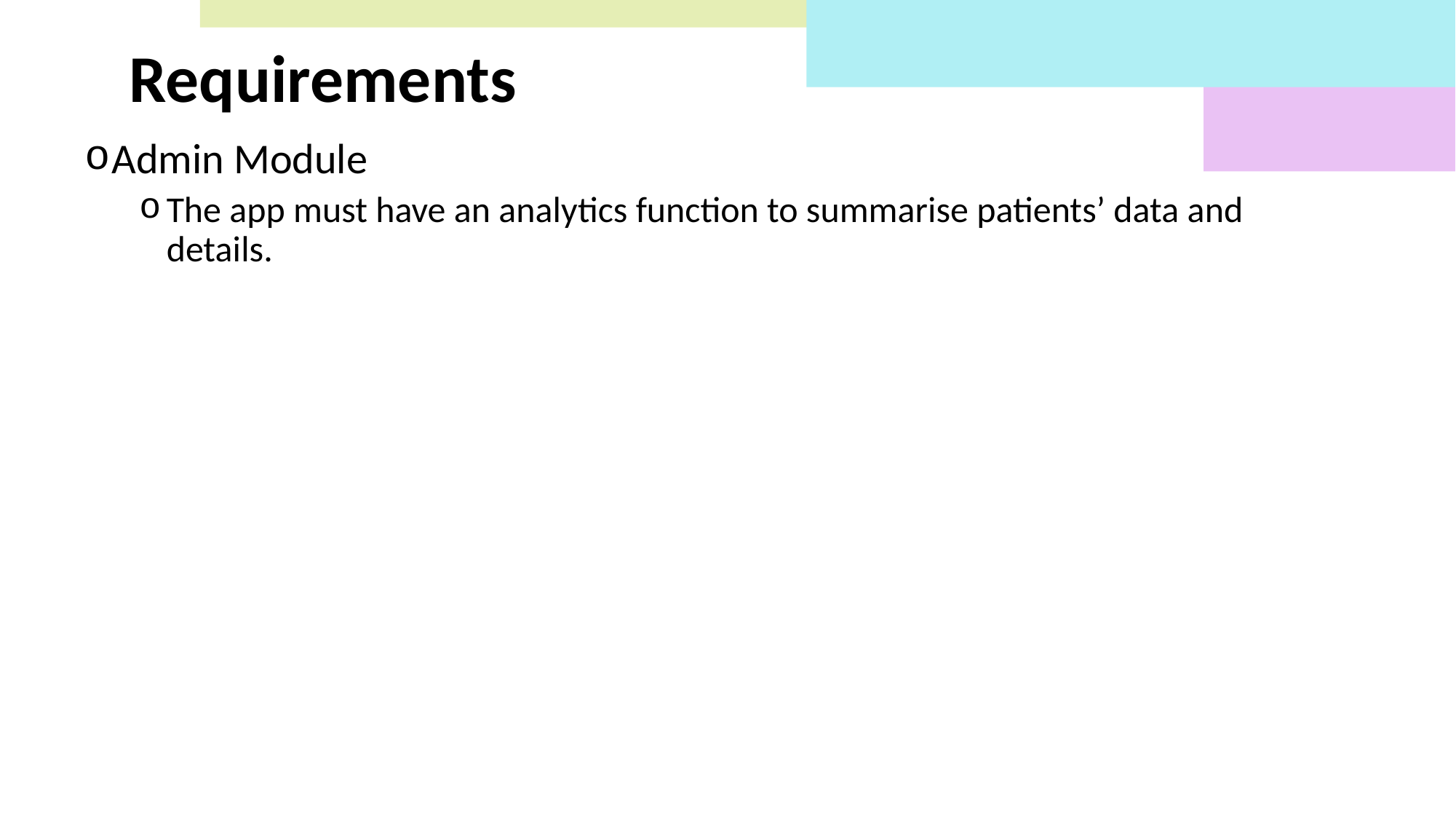

Requirements

Admin Module
The app must have an analytics function to summarise patients’ data and details.